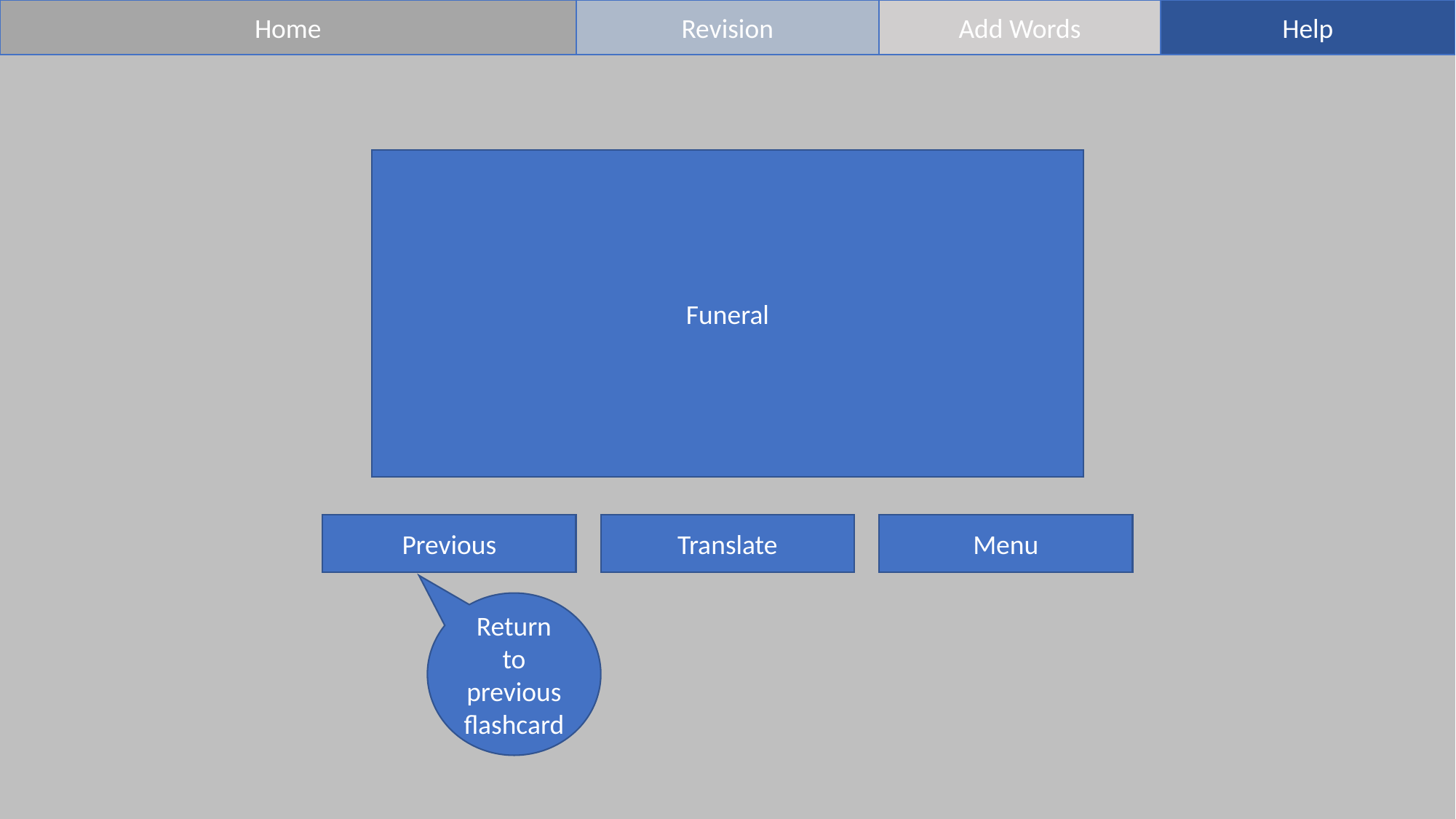

Home
Revision
Add Words
Help
Funeral
Previous
Translate
Menu
Return to previous flashcard